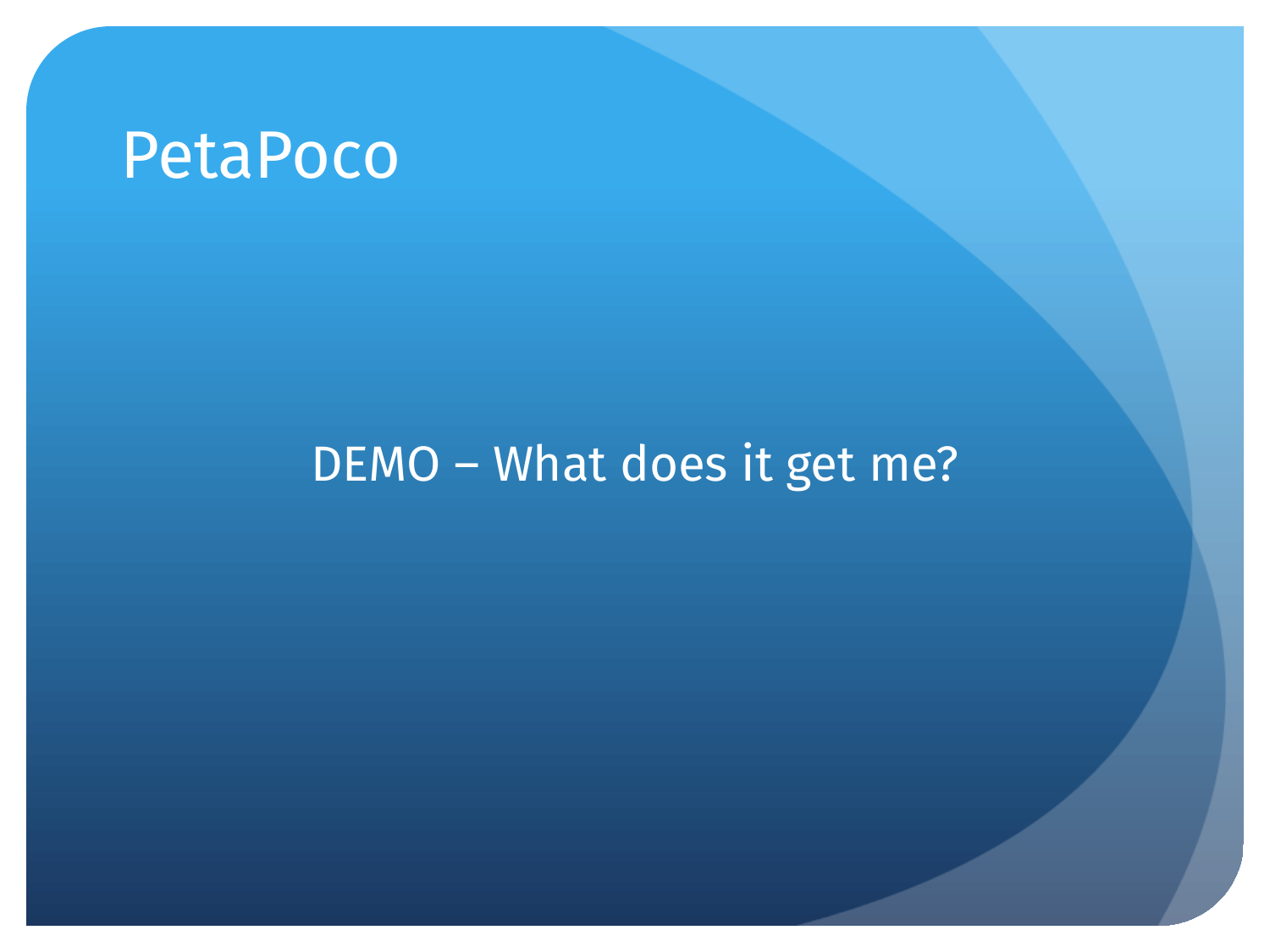

# PetaPoco
DEMO – What does it get me?